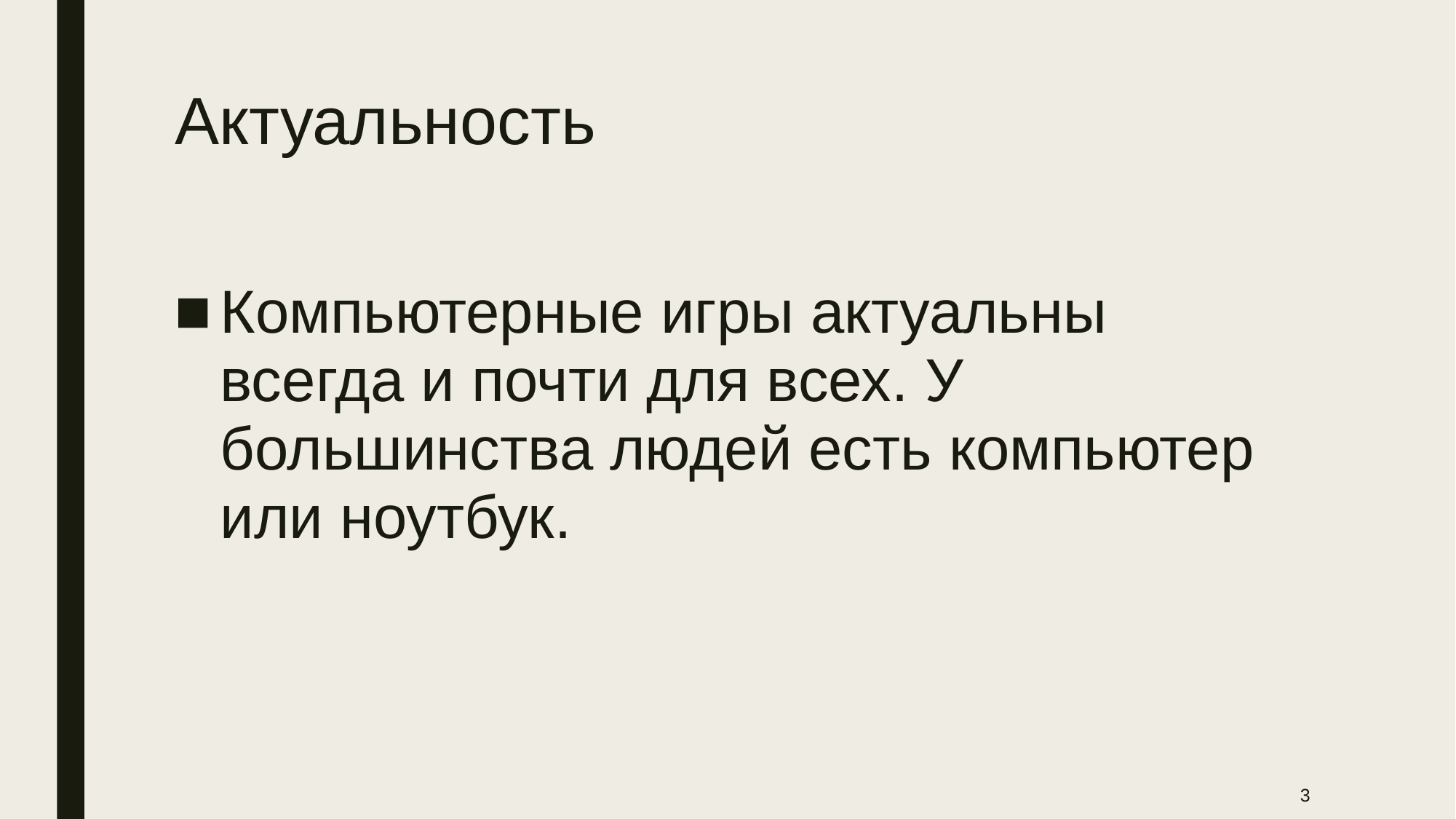

# Актуальность
Компьютерные игры актуальны всегда и почти для всех. У большинства людей есть компьютер или ноутбук.
3